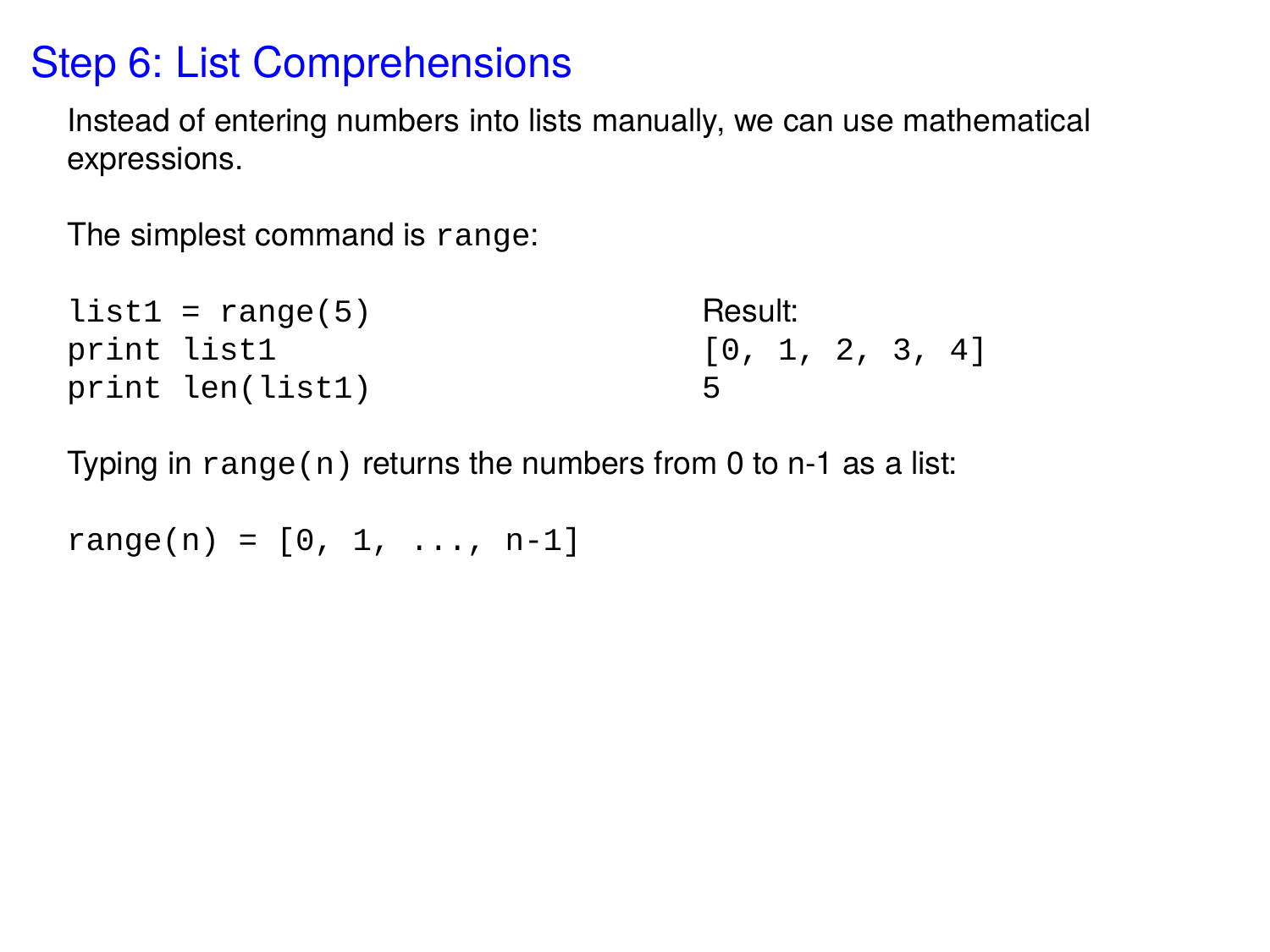

Step 6: List Comprehensions
Instead of entering numbers into lists manually, we can use mathematical expressions.

The simplest command is range:

list1 = range(5)			Result:
print list1				[0, 1, 2, 3, 4]
print len(list1)			5

Typing in range(n) returns the numbers from 0 to n-1 as a list:

range(n) = [0, 1, ..., n-1]